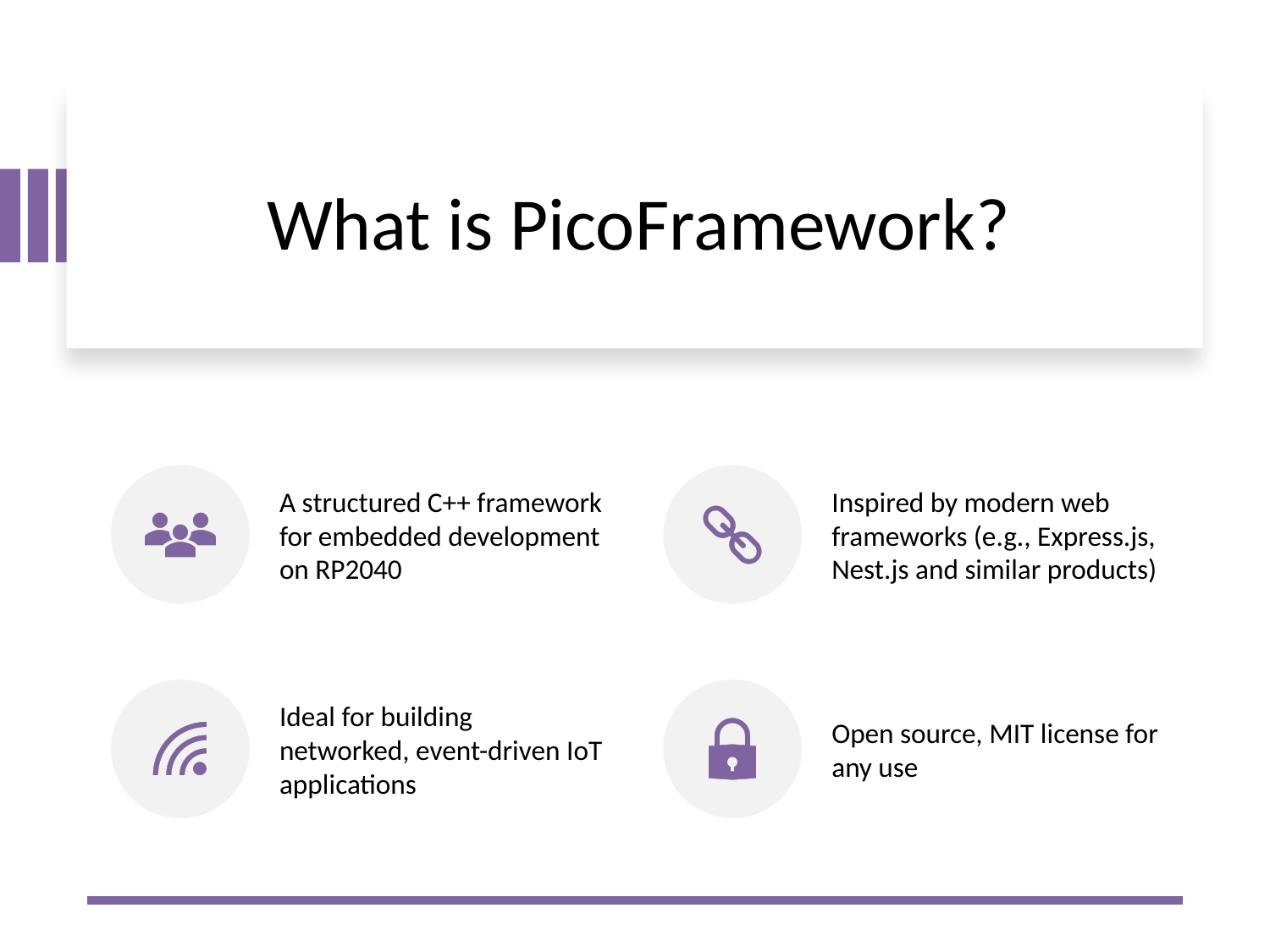

# What is PicoFramework?

A structured C++ framework for embedded development on RP2040
Inspired by modern web frameworks (e.g., Express.js, Nest.js and similar products)
Ideal for building networked, event-driven IoT applications
Open source, MIT license for any use